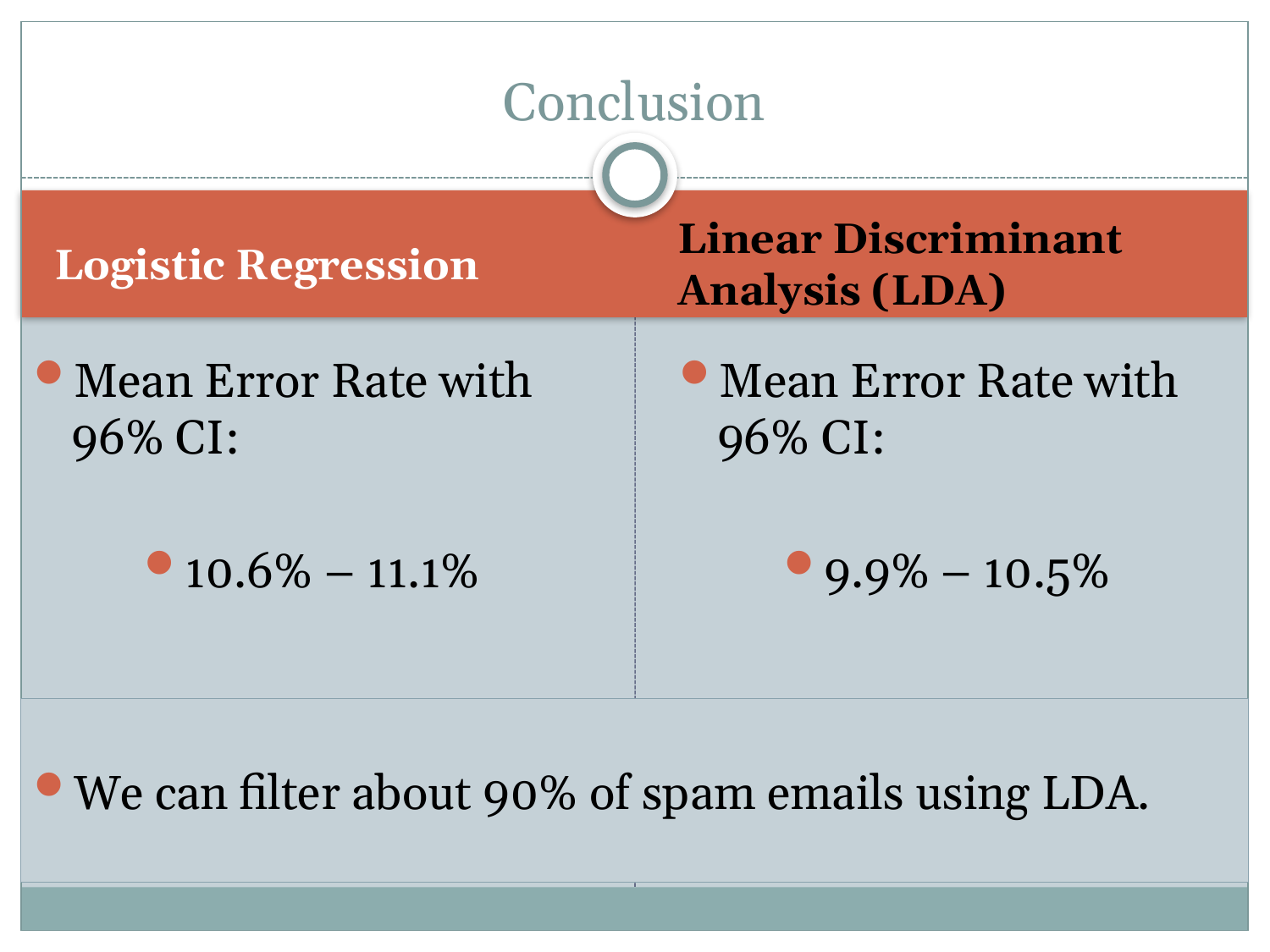

# Conclusion
Logistic Regression
Linear Discriminant Analysis (LDA)
Mean Error Rate with 96% CI:

10.6% – 11.1%

Mean Error Rate with 96% CI:

9.9% – 10.5%

We can filter about 90% of spam emails using LDA.